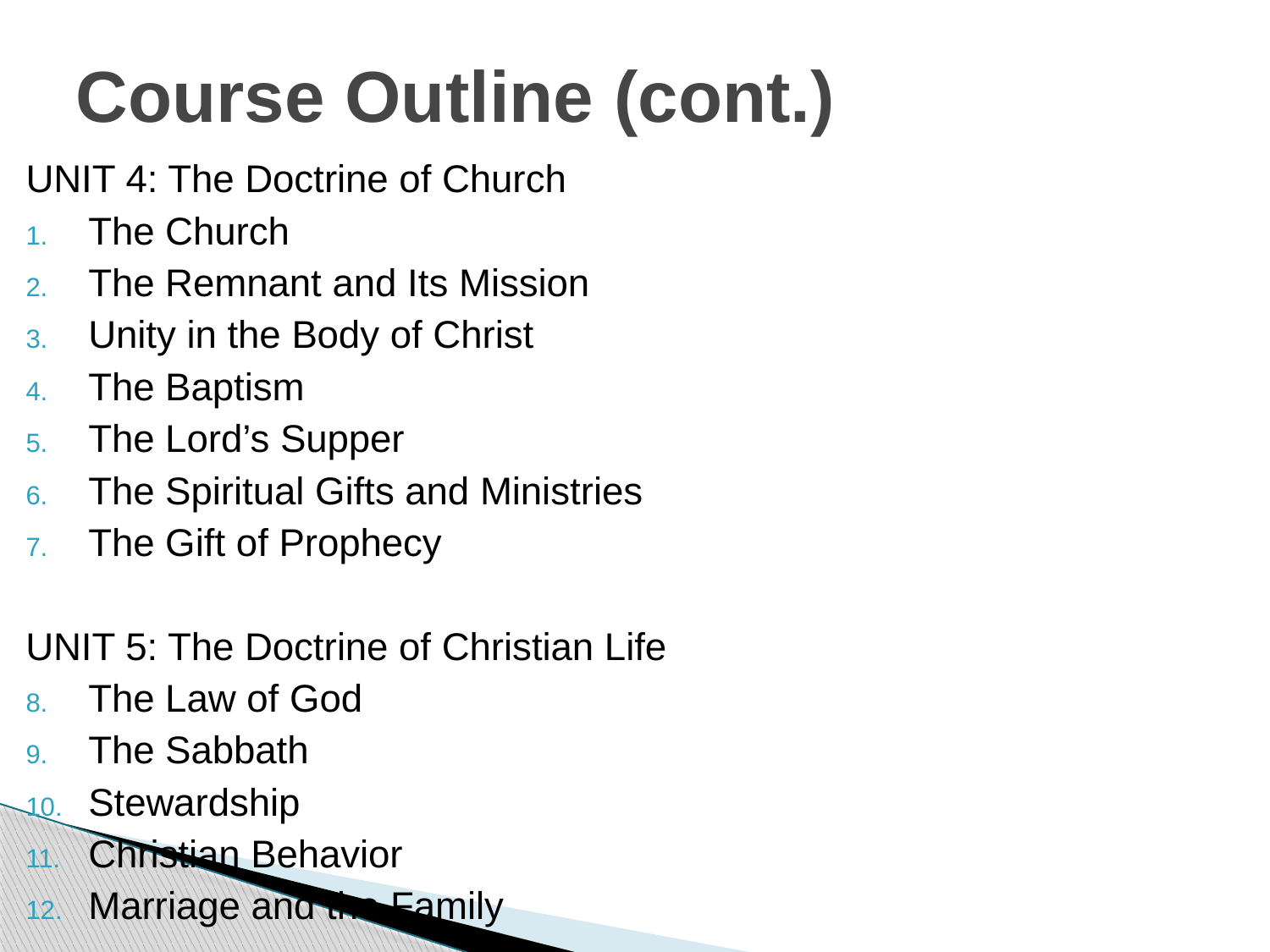

# Course Outline (cont.)
UNIT 4: The Doctrine of Church
The Church
The Remnant and Its Mission
Unity in the Body of Christ
The Baptism
The Lord’s Supper
The Spiritual Gifts and Ministries
The Gift of Prophecy

UNIT 5: The Doctrine of Christian Life
The Law of God
The Sabbath
Stewardship
Christian Behavior
Marriage and the Family